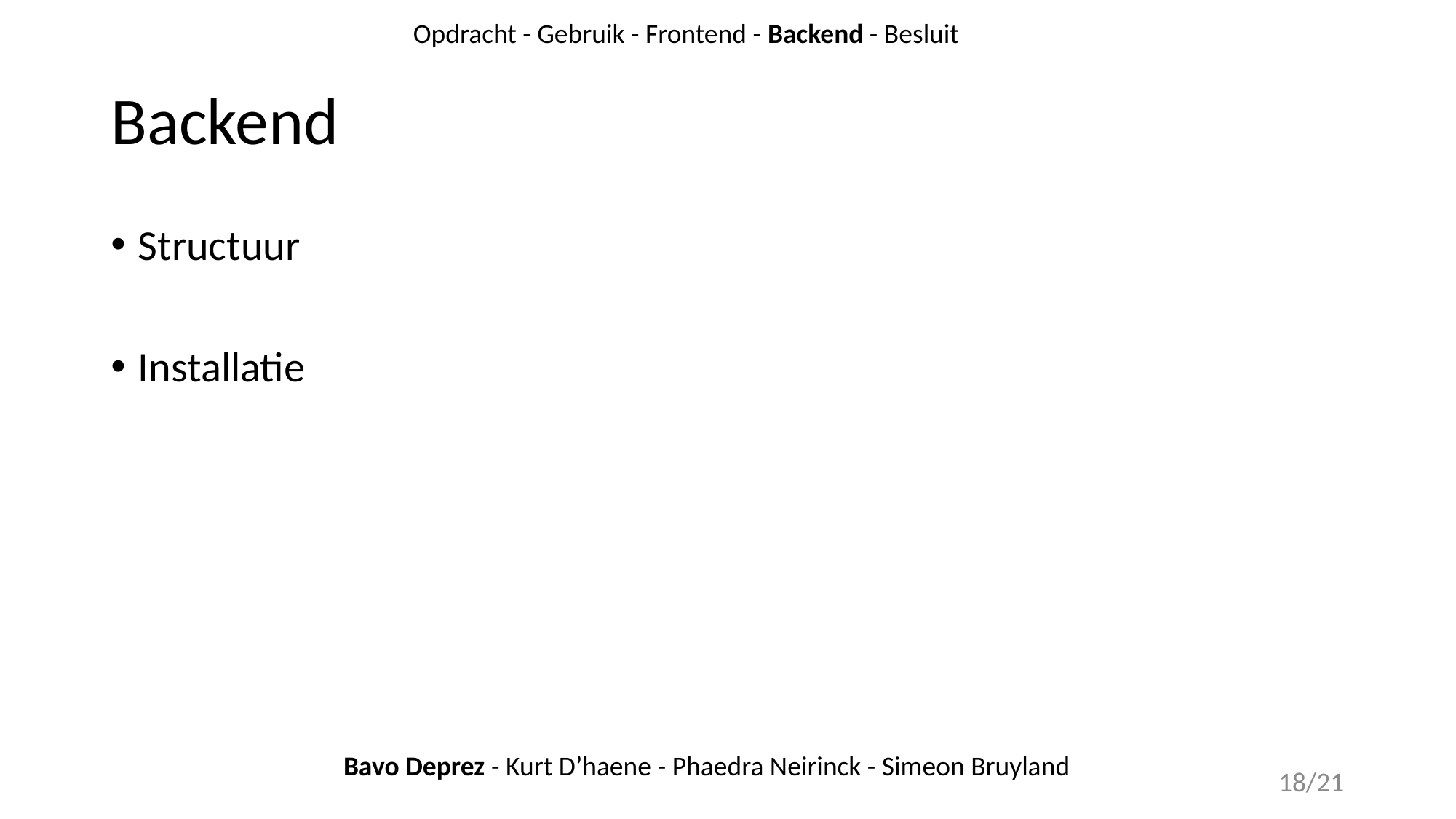

Opdracht - Gebruik - Frontend - Backend - Besluit
# Backend
Structuur

Installatie
Bavo Deprez - Kurt D’haene - Phaedra Neirinck - Simeon Bruyland
18/21